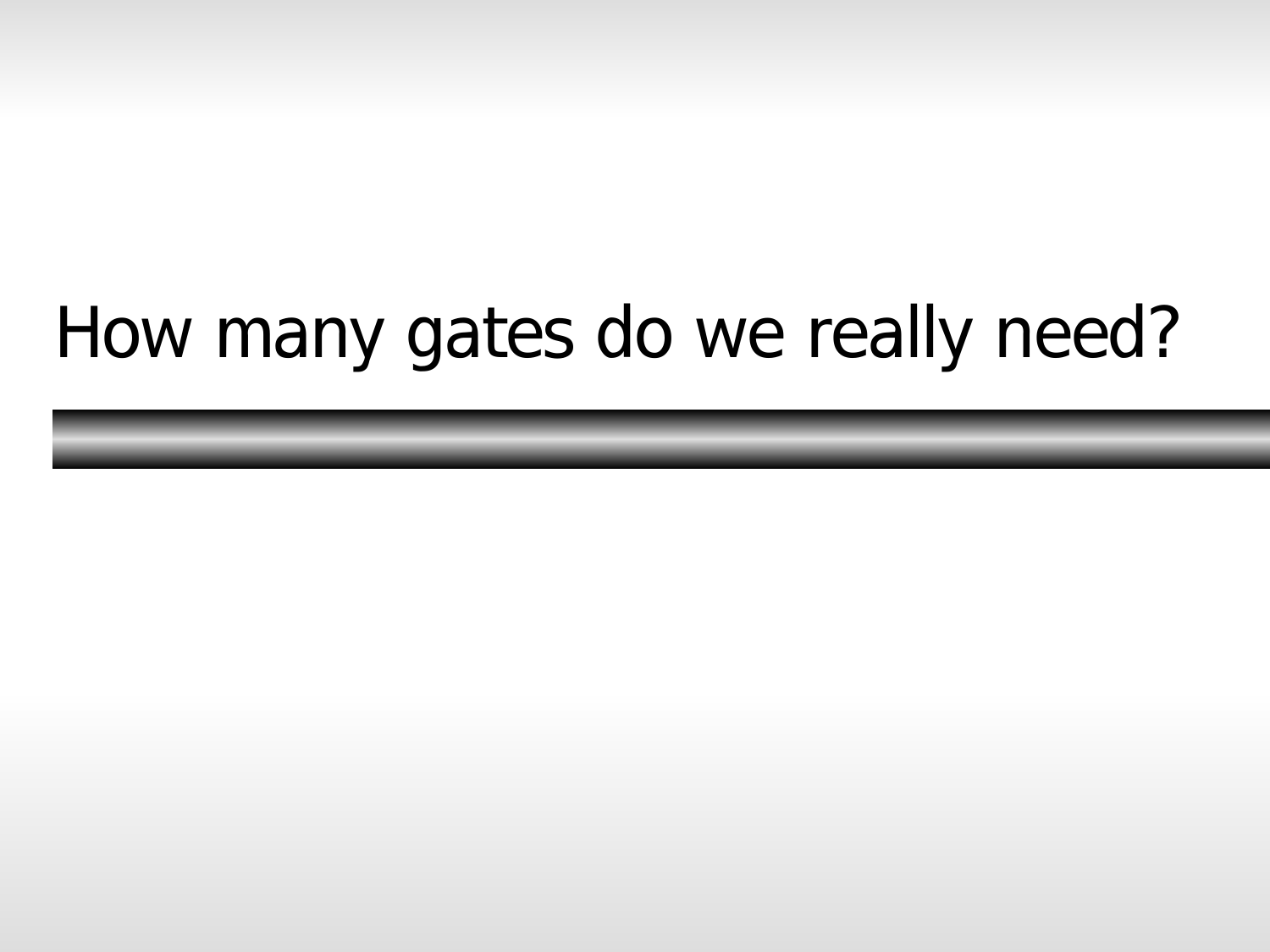

# How many gates do we really need?